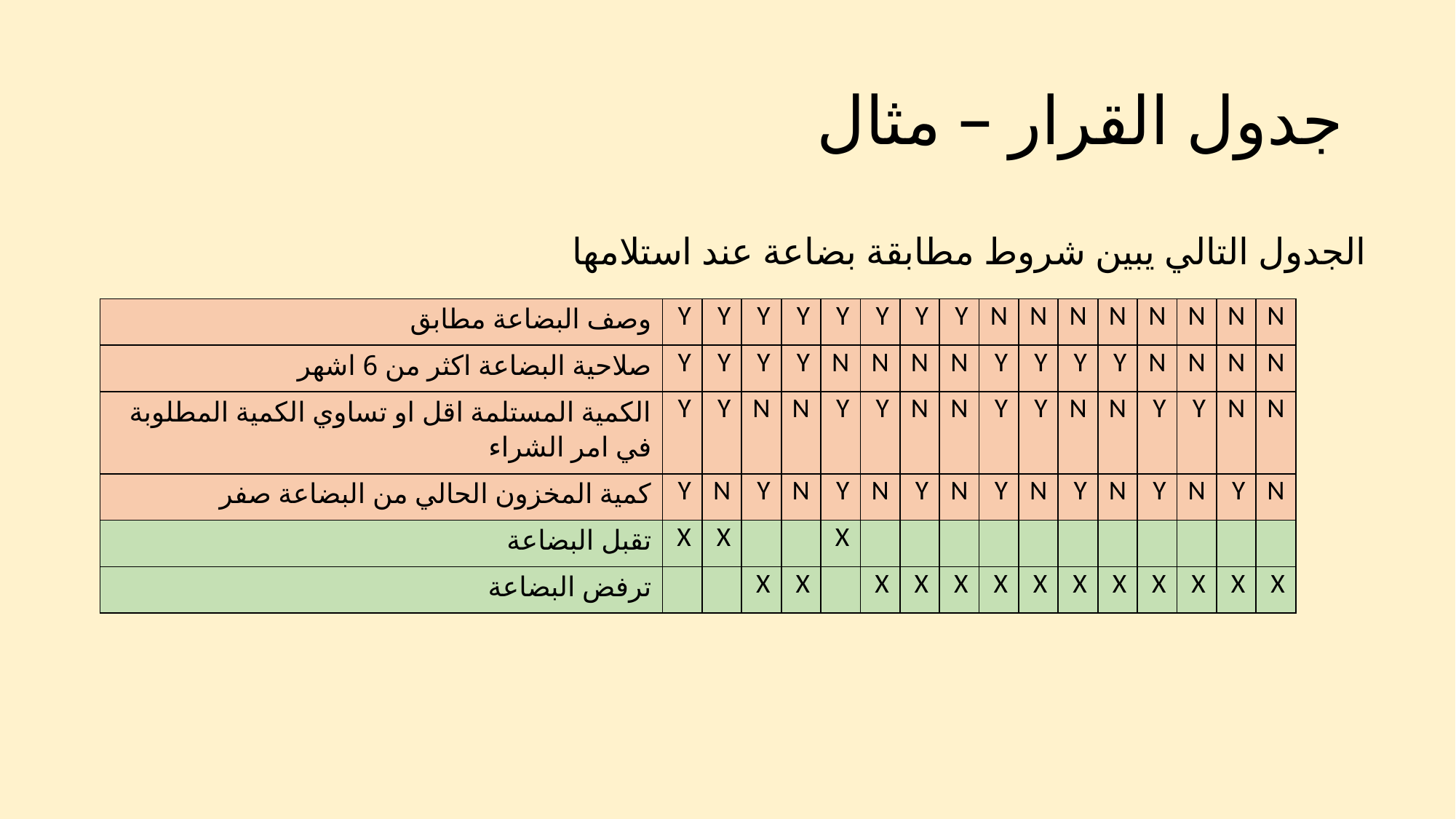

# جدول القرار – مثال
الجدول التالي يبين شروط مطابقة بضاعة عند استلامها
| وصف البضاعة مطابق | Y | Y | Y | Y | Y | Y | Y | Y | N | N | N | N | N | N | N | N |
| --- | --- | --- | --- | --- | --- | --- | --- | --- | --- | --- | --- | --- | --- | --- | --- | --- |
| صلاحية البضاعة اكثر من 6 اشهر | Y | Y | Y | Y | N | N | N | N | Y | Y | Y | Y | N | N | N | N |
| الكمية المستلمة اقل او تساوي الكمية المطلوبة في امر الشراء | Y | Y | N | N | Y | Y | N | N | Y | Y | N | N | Y | Y | N | N |
| كمية المخزون الحالي من البضاعة صفر | Y | N | Y | N | Y | N | Y | N | Y | N | Y | N | Y | N | Y | N |
| تقبل البضاعة | X | X |  |  | X |  |  |  |  |  |  |  |  |  |  |  |
| ترفض البضاعة |  |  | X | X |  | X | X | X | X | X | X | X | X | X | X | X |